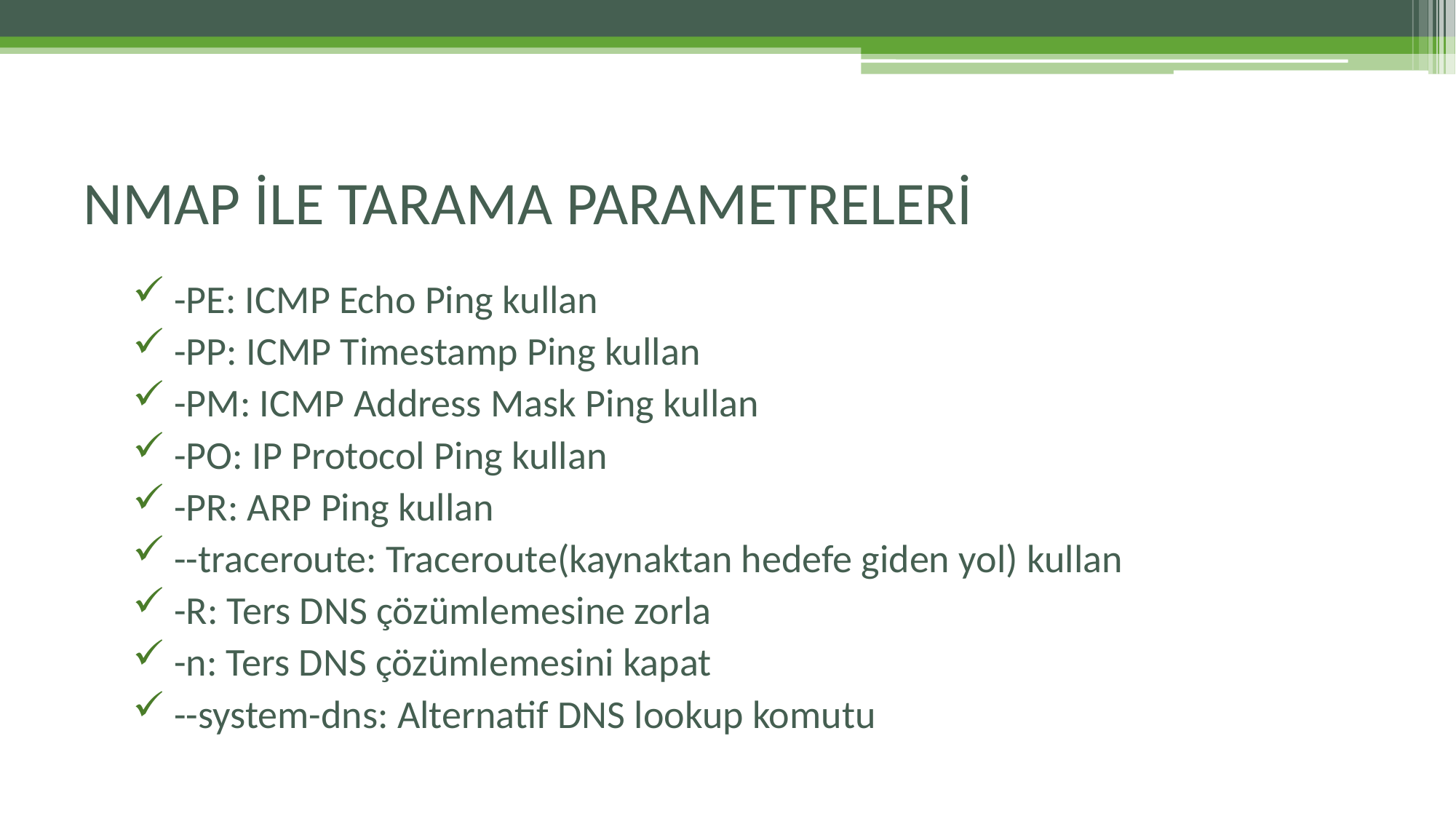

# NMAP İLE TARAMA PARAMETRELERİ
 -PE: ICMP Echo Ping kullan
 -PP: ICMP Timestamp Ping kullan
 -PM: ICMP Address Mask Ping kullan
 -PO: IP Protocol Ping kullan
 -PR: ARP Ping kullan
 --traceroute: Traceroute(kaynaktan hedefe giden yol) kullan
 -R: Ters DNS çözümlemesine zorla
 -n: Ters DNS çözümlemesini kapat
 --system-dns: Alternatif DNS lookup komutu